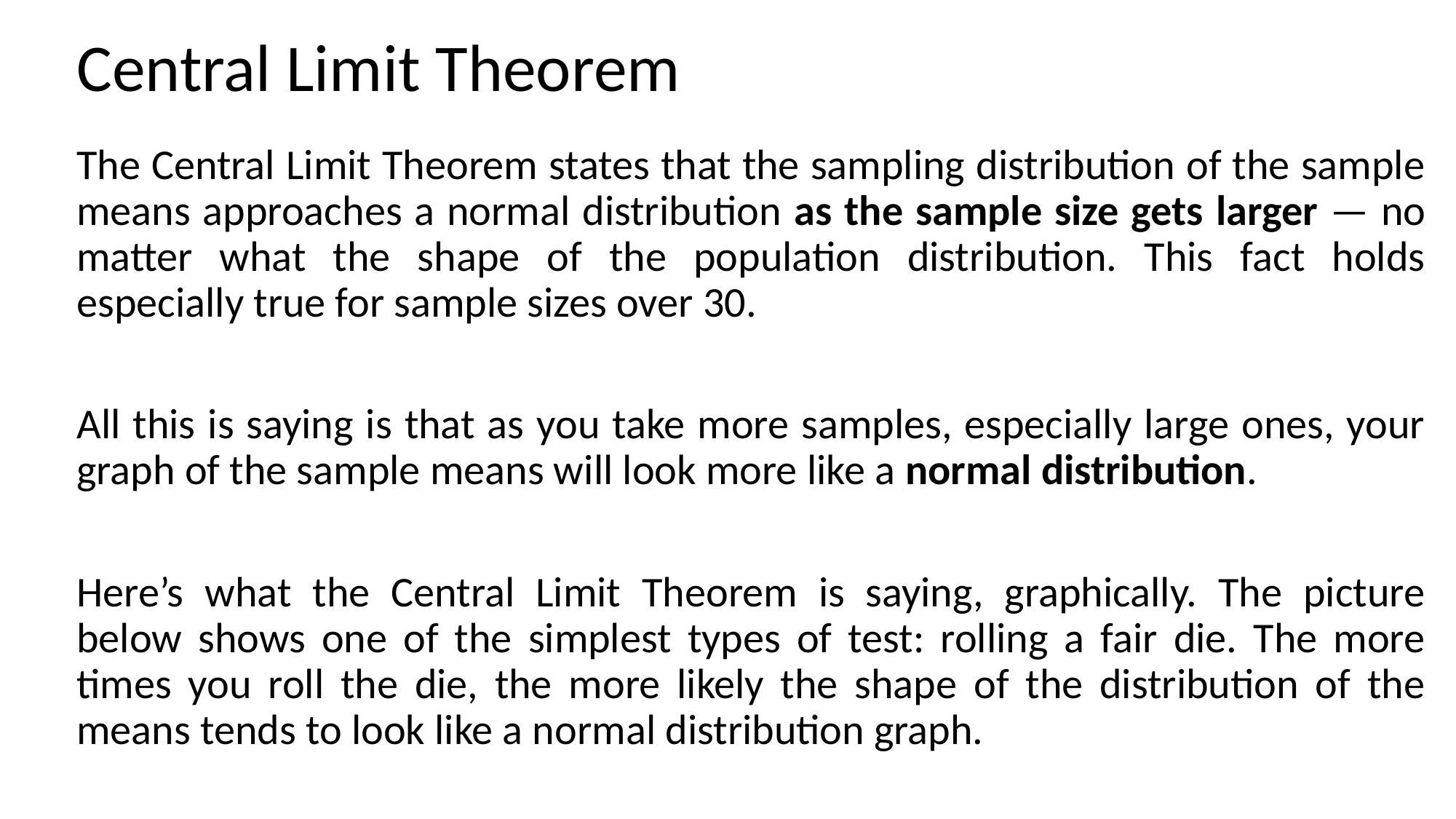

# Central Limit Theorem
The Central Limit Theorem states that the sampling distribution of the sample means approaches a normal distribution as the sample size gets larger — no matter what the shape of the population distribution. This fact holds especially true for sample sizes over 30.

All this is saying is that as you take more samples, especially large ones, your graph of the sample means will look more like a normal distribution.

Here’s what the Central Limit Theorem is saying, graphically. The picture below shows one of the simplest types of test: rolling a fair die. The more times you roll the die, the more likely the shape of the distribution of the means tends to look like a normal distribution graph.